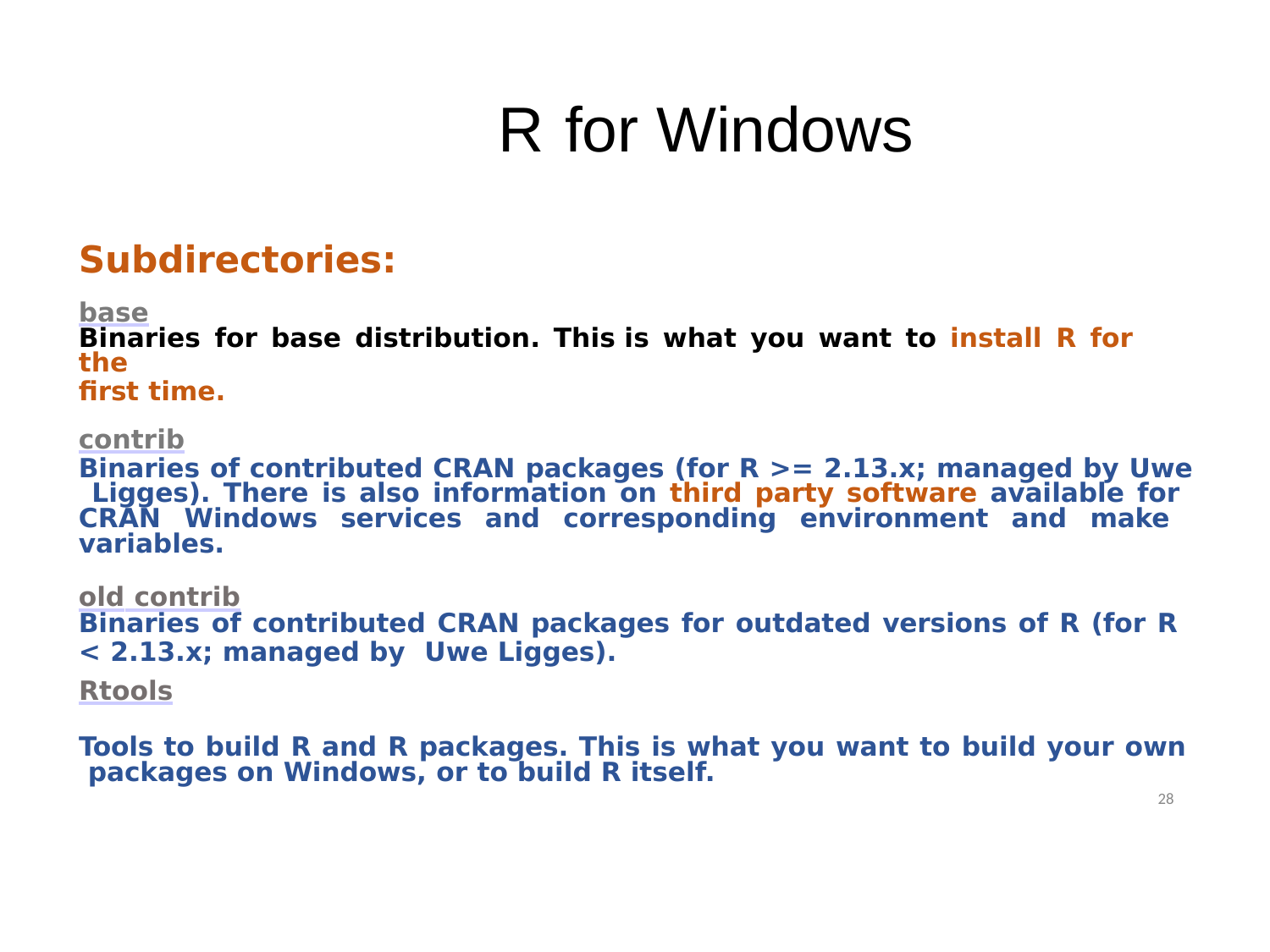

# R	 for Windows
Subdirectories:
base
Binaries	for base distribution. This	is what you want to	install R for	the
first time.
contrib
Binaries of contributed CRAN packages (for R >= 2.13.x; managed by Uwe  Ligges). There is also information on third party software available for  CRAN Windows services and corresponding environment and make  variables.
old contrib
Binaries of contributed CRAN packages for outdated versions of R (for R
< 2.13.x; managed by	Uwe Ligges).
Rtools

Tools to build R and R packages. This is what you want to build your own  packages on Windows,	or to build R itself.
28